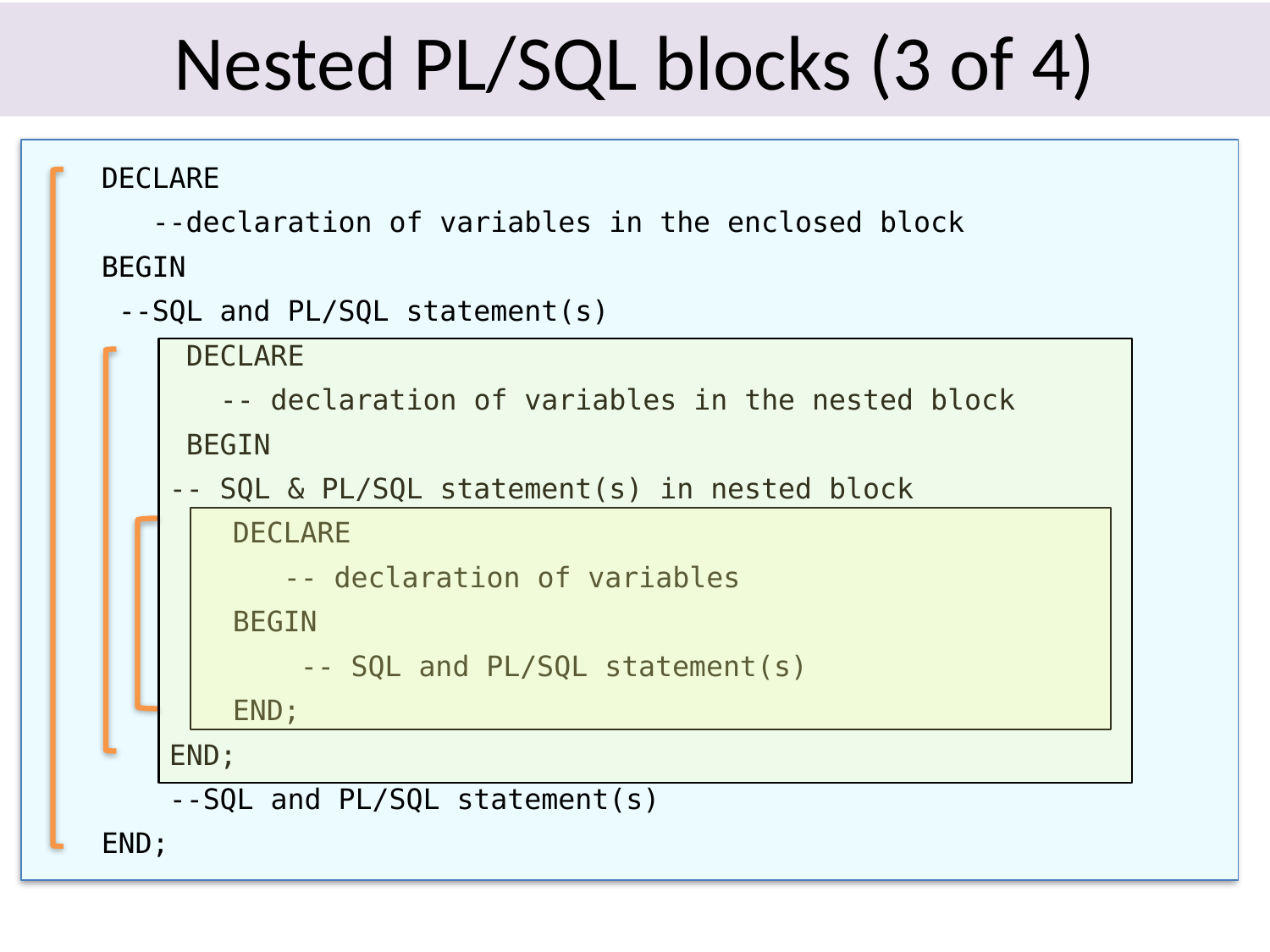

# Nested PL/SQL blocks (3 of 4)

    DECLARE
       --declaration of variables in the enclosed block
    BEGIN
     --SQL and PL/SQL statement(s)
         DECLARE
           -- declaration of variables in the nested block
         BEGIN
        -- SQL & PL/SQL statement(s) in nested block
        DECLARE
           -- declaration of variables
        BEGIN
            -- SQL and PL/SQL statement(s)
        END;
        END;
        --SQL and PL/SQL statement(s)
    END;

41